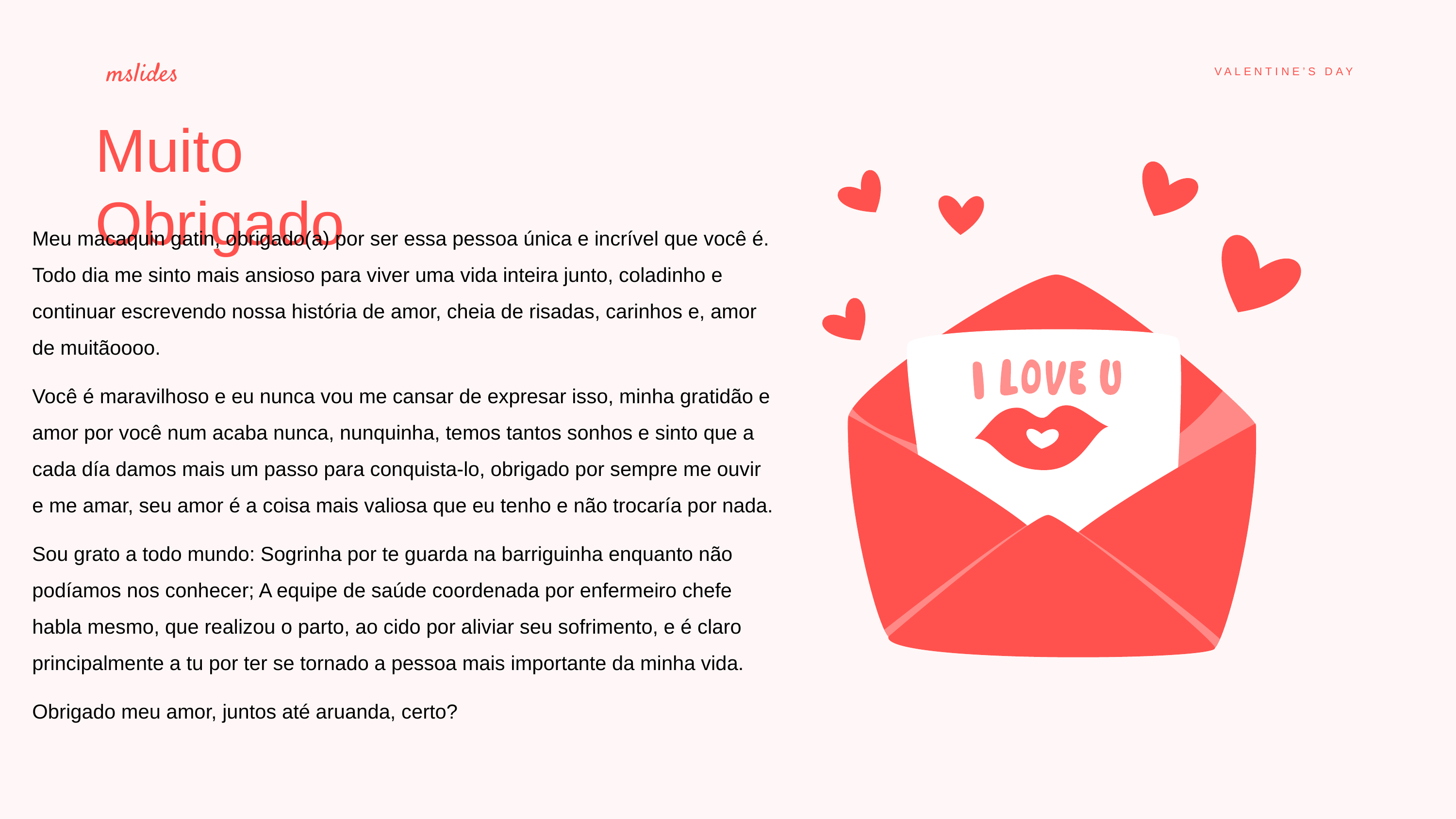

Muito Obrigado

Meu macaquin gatin, obrigado(a) por ser essa pessoa única e incrível que você é. Todo dia me sinto mais ansioso para viver uma vida inteira junto, coladinho e continuar escrevendo nossa história de amor, cheia de risadas, carinhos e, amor de muitãoooo.
Você é maravilhoso e eu nunca vou me cansar de expresar isso, minha gratidão e amor por você num acaba nunca, nunquinha, temos tantos sonhos e sinto que a cada día damos mais um passo para conquista-lo, obrigado por sempre me ouvir e me amar, seu amor é a coisa mais valiosa que eu tenho e não trocaría por nada.
Sou grato a todo mundo: Sogrinha por te guarda na barriguinha enquanto não podíamos nos conhecer; A equipe de saúde coordenada por enfermeiro chefe habla mesmo, que realizou o parto, ao cido por aliviar seu sofrimento, e é claro principalmente a tu por ter se tornado a pessoa mais importante da minha vida.
Obrigado meu amor, juntos até aruanda, certo?